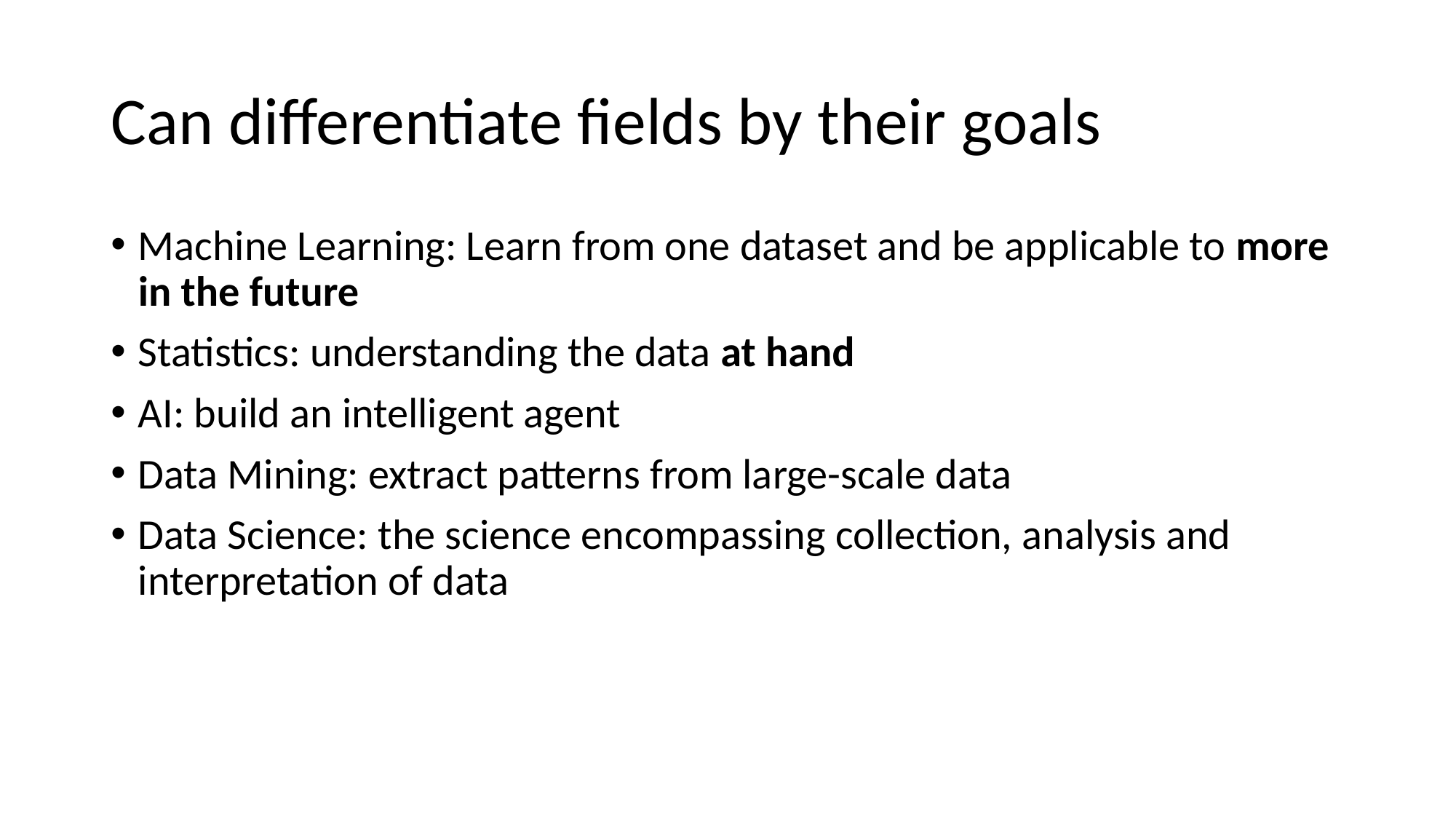

# Can differentiate fields by their goals
Machine Learning: Learn from one dataset and be applicable to more in the future
Statistics: understanding the data at hand
AI: build an intelligent agent
Data Mining: extract patterns from large-scale data
Data Science: the science encompassing collection, analysis and interpretation of data